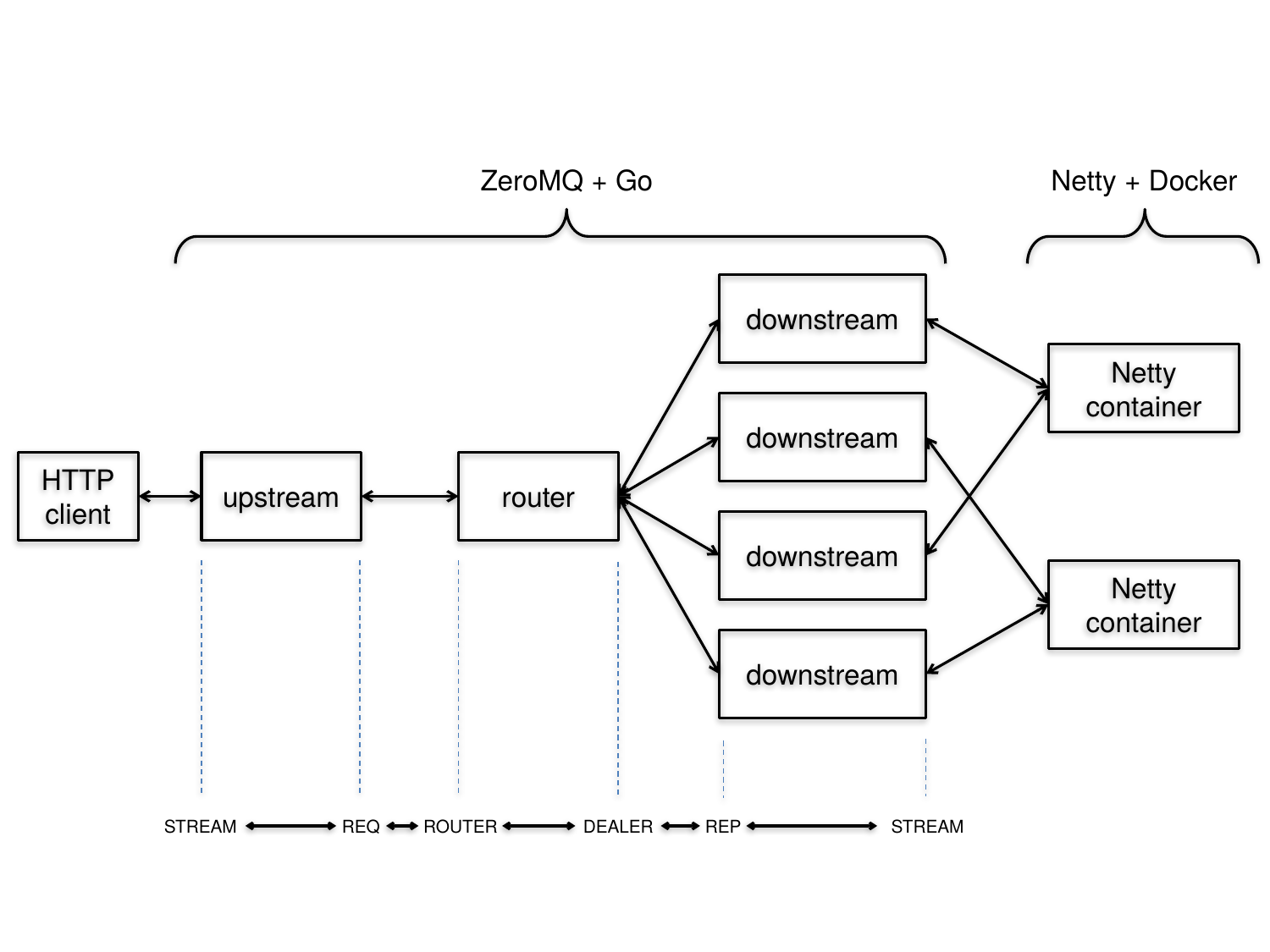

ZeroMQ + Go
Netty + Docker
downstream
downstream
downstream
downstream
Netty container
Netty container
HTTP
client
upstream
router
REQ
STREAM
ROUTER
DEALER
REP
STREAM